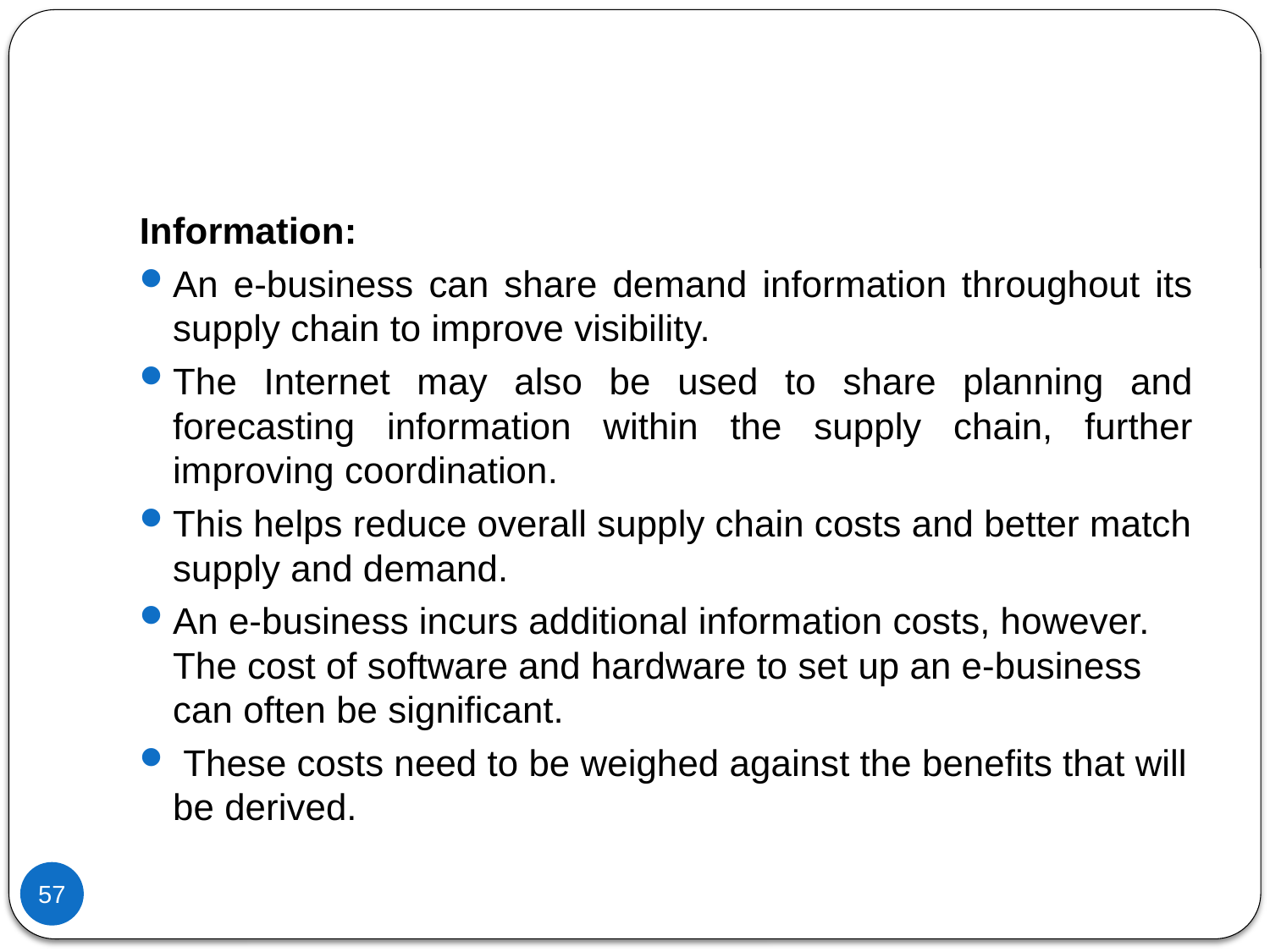

#
Information:
An e-business can share demand information throughout its supply chain to improve visibility.
The Internet may also be used to share planning and forecasting information within the supply chain, further improving coordination.
This helps reduce overall supply chain costs and better match supply and demand.
An e-business incurs additional information costs, however. The cost of software and hardware to set up an e-business can often be significant.
 These costs need to be weighed against the benefits that will be derived.
57